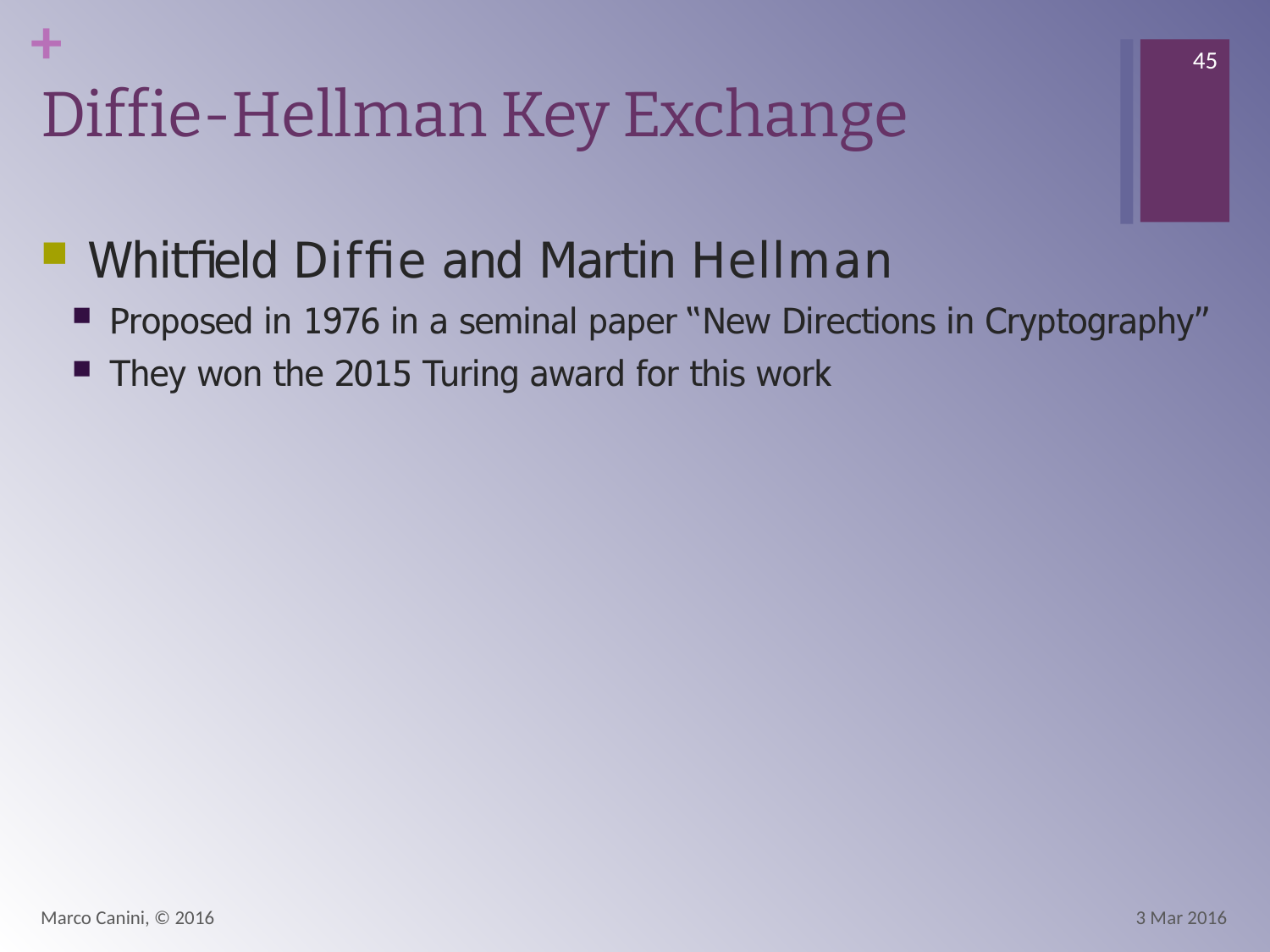

45
# Diffie-Hellman Key Exchange
Whitfield Diffie and Martin Hellman
Proposed in 1976 in a seminal paper “New Directions in Cryptography”
They won the 2015 Turing award for this work

Marco Canini, © 2016
3 Mar 2016